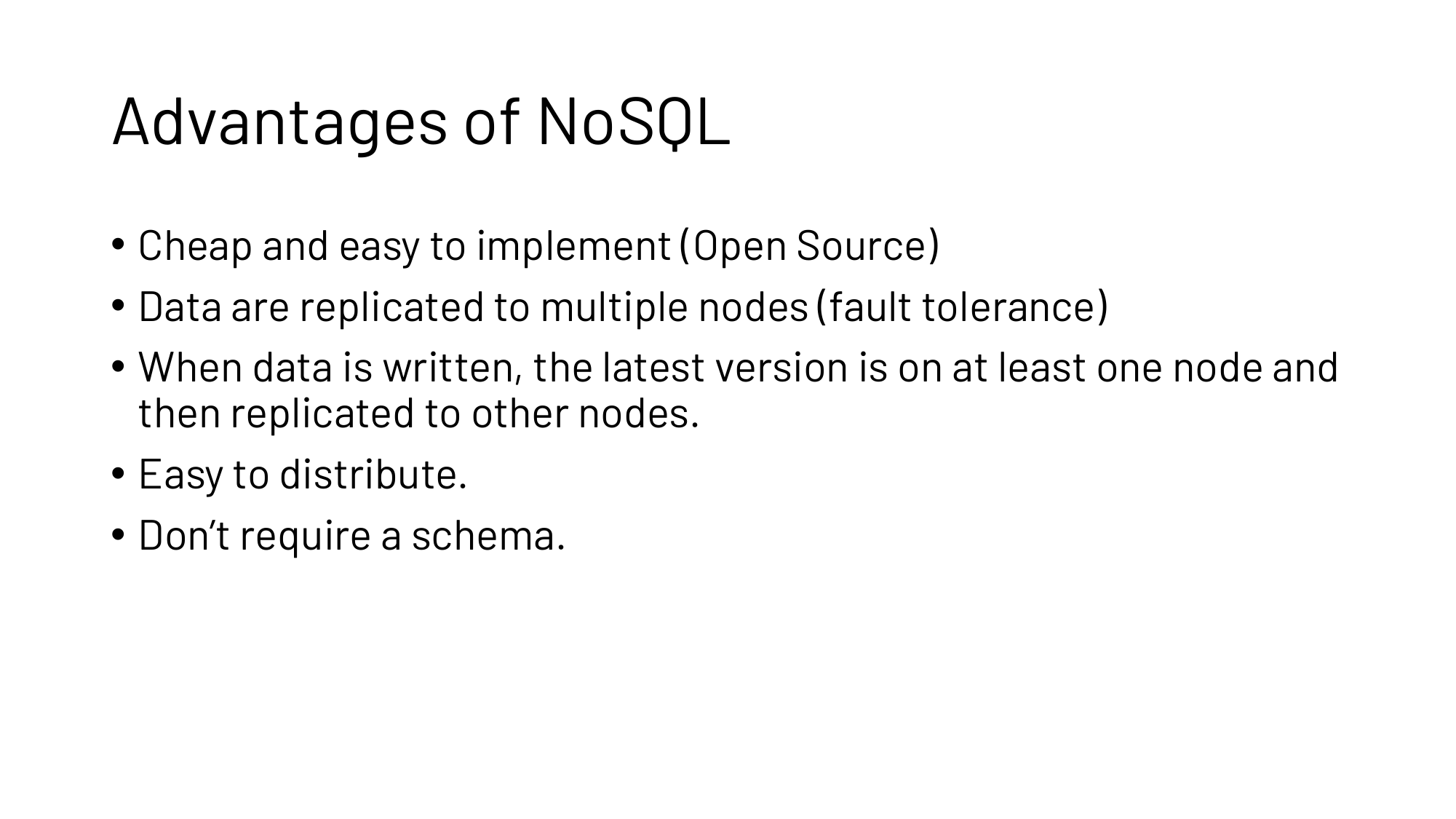

# Advantages of NoSQL
Cheap and easy to implement (Open Source)
Data are replicated to multiple nodes (fault tolerance)
When data is written, the latest version is on at least one node and then replicated to other nodes.
Easy to distribute.
Don’t require a schema.